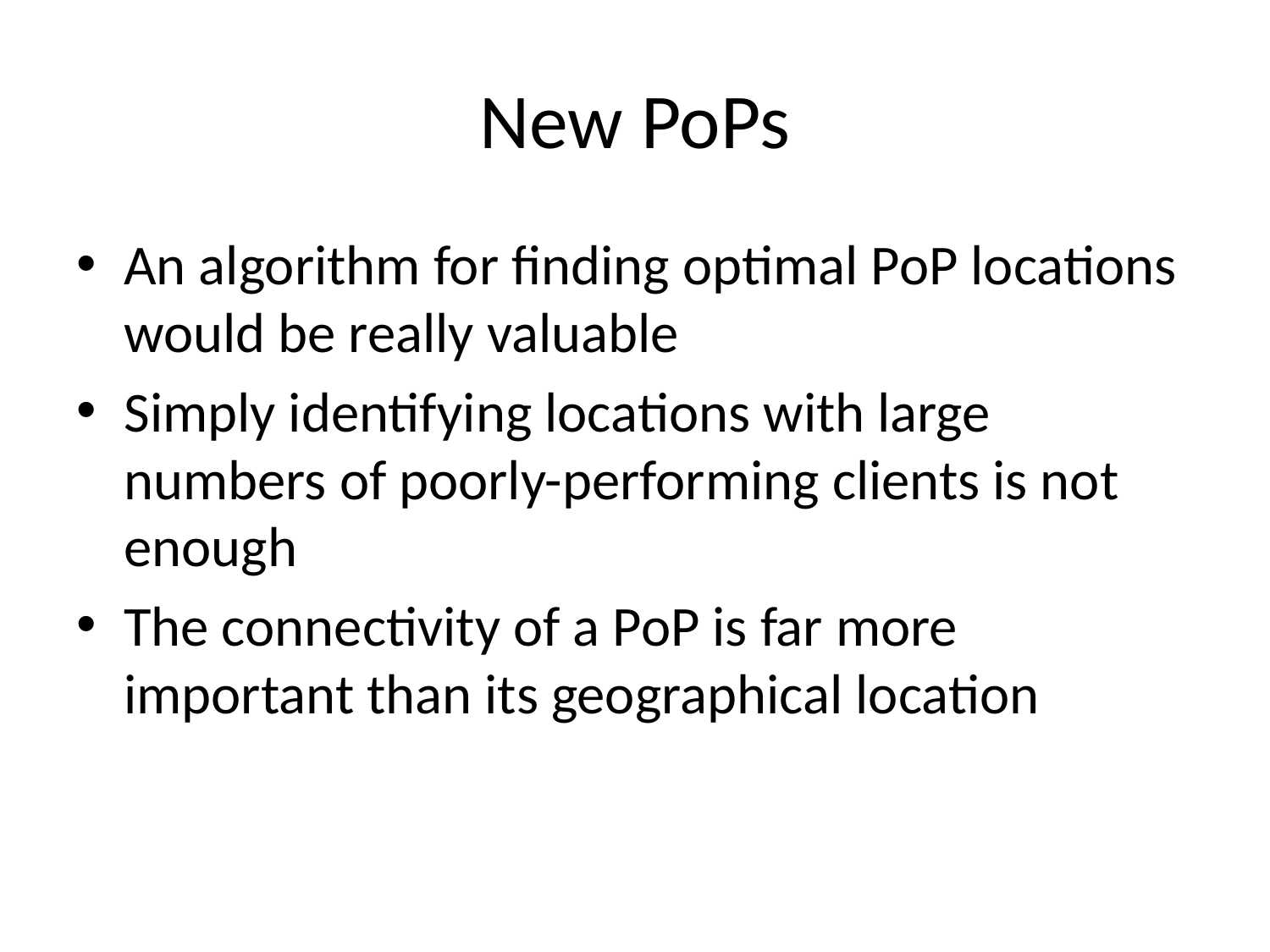

# New PoPs
An algorithm for finding optimal PoP locations would be really valuable
Simply identifying locations with large numbers of poorly-performing clients is not enough
The connectivity of a PoP is far more important than its geographical location